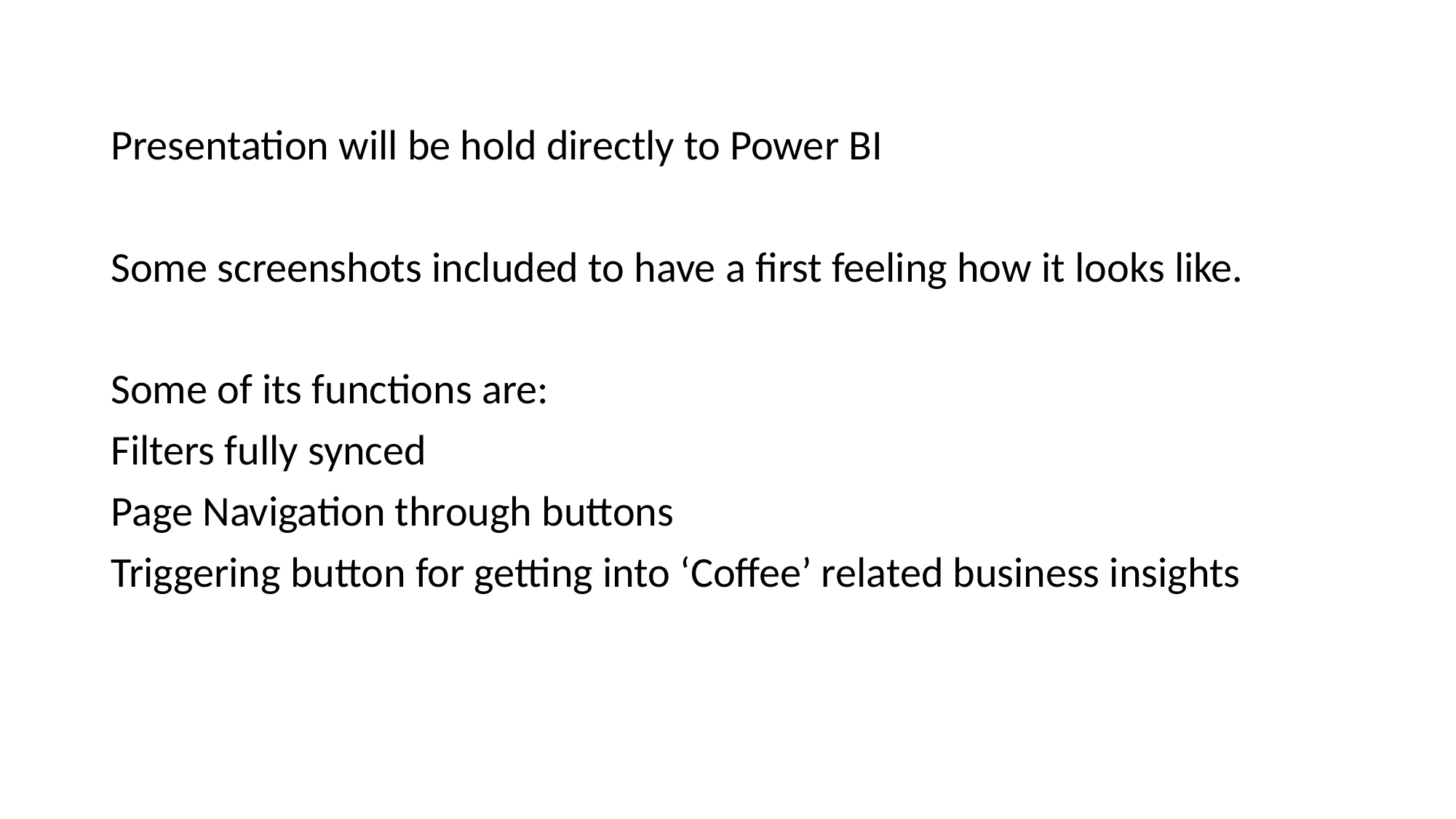

Presentation will be hold directly to Power BI

Some screenshots included to have a first feeling how it looks like.

Some of its functions are:
Filters fully synced
Page Navigation through buttons
Triggering button for getting into ‘Coffee’ related business insights